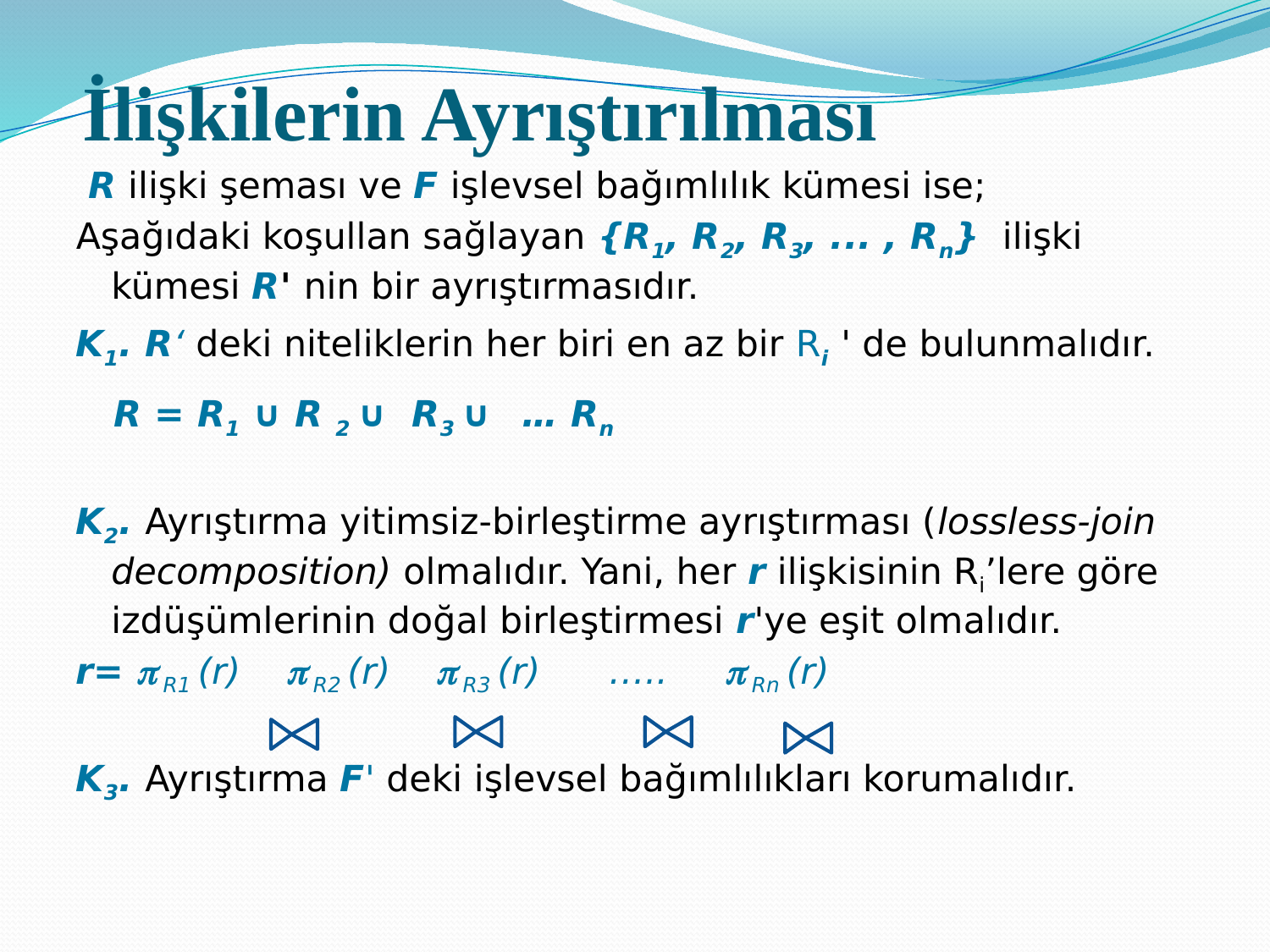

# İlişkilerin Ayrıştırılması
 R ilişki şeması ve F işlevsel bağımlılık kümesi ise;
Aşağıdaki koşullan sağlayan {R1, R2, R3, ... , Rn}  ilişki kümesi R' nin bir ayrıştırmasıdır.
K1. R‘ deki niteliklerin her biri en az bir Ri ' de bulunmalıdır.
   R = R1 ∪ R 2 ∪  R3 ∪  … Rn

K2. Ayrıştırma yitimsiz-birleştirme ayrıştırması (lossless-join decomposition) olmalıdır. Yani, her r ilişkisinin Ri’lere göre izdüşümlerinin doğal birleştirmesi r'ye eşit olmalıdır.
r= π R1 (r)    π R2 (r)    π R3 (r)      …..     π Rn (r)

K3. Ayrıştırma F' deki işlevsel bağımlılıkları korumalıdır.